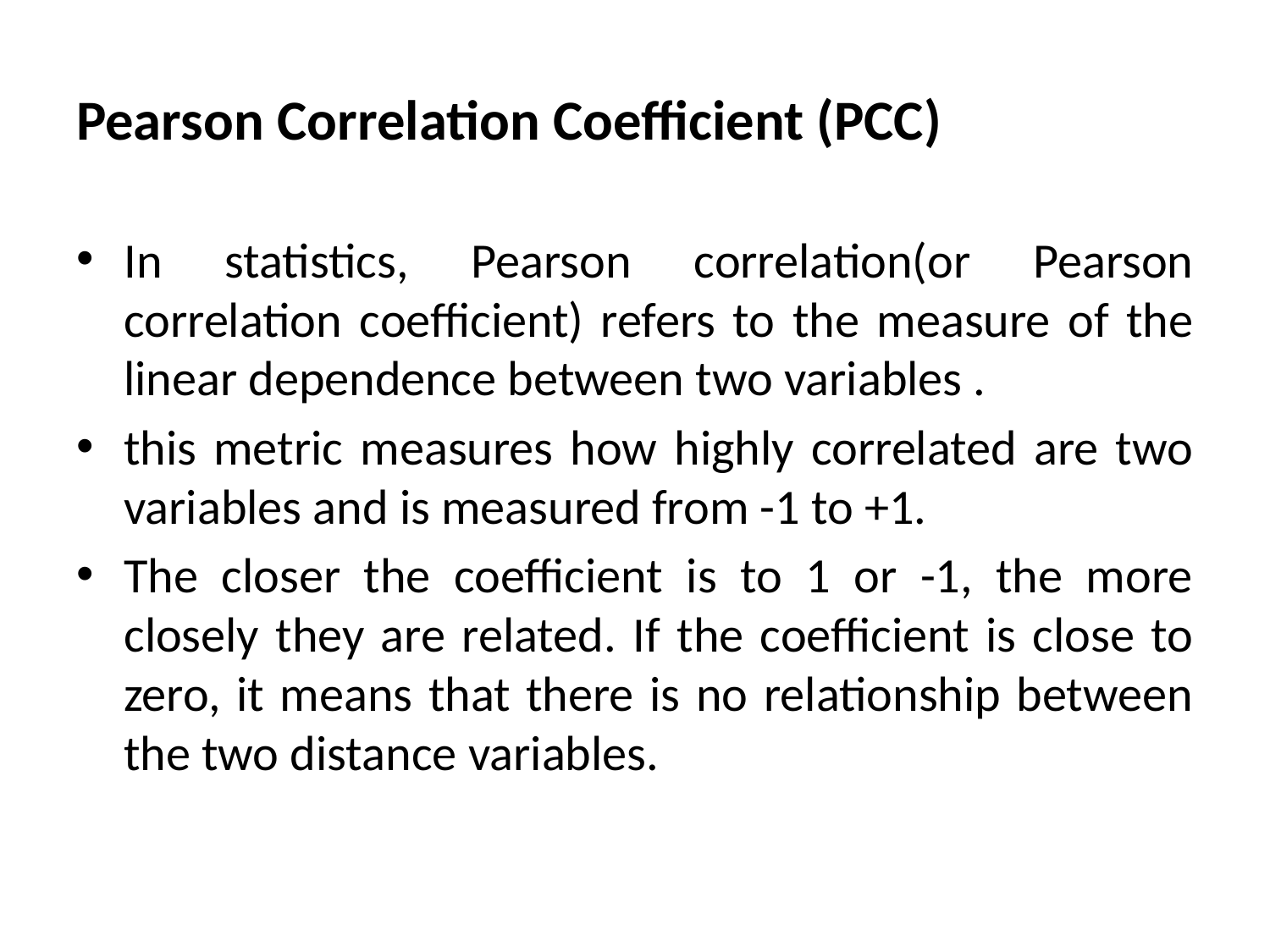

# Pearson Correlation Coefficient (PCC)
In statistics, Pearson correlation(or Pearson correlation coefficient) refers to the measure of the linear dependence between two variables .
this metric measures how highly correlated are two variables and is measured from -1 to +1.
The closer the coefficient is to 1 or -1, the more closely they are related. If the coefficient is close to zero, it means that there is no relationship between the two distance variables.